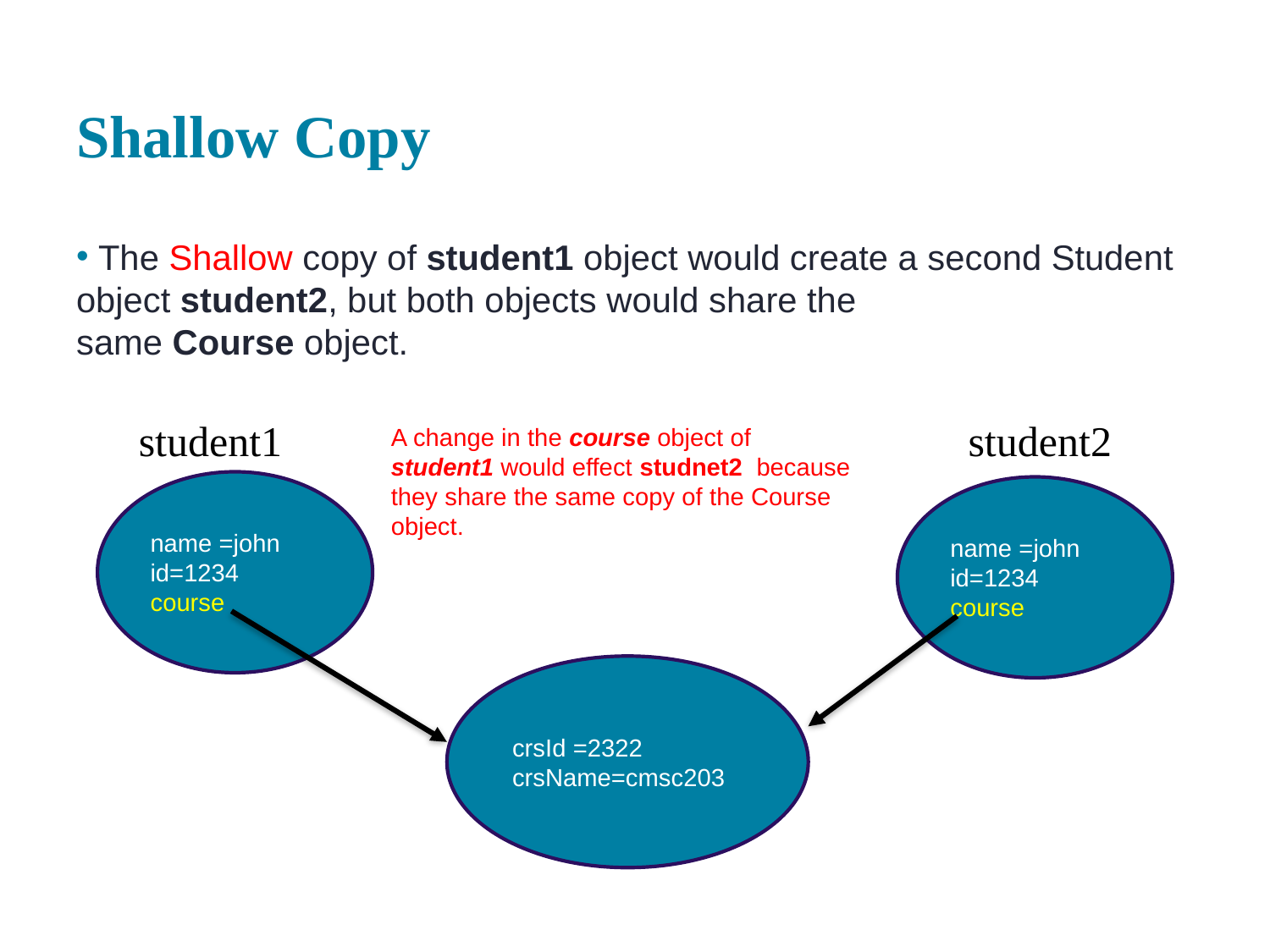

# Shallow Copy
 The Shallow copy of student1 object would create a second Student object student2, but both objects would share the same Course object.

student1
 student2
name =john
id=1234
course
name =john
id=1234
course
crsId =2322
crsName=cmsc203
A change in the course object of student1 would effect studnet2  because they share the same copy of the Course object.